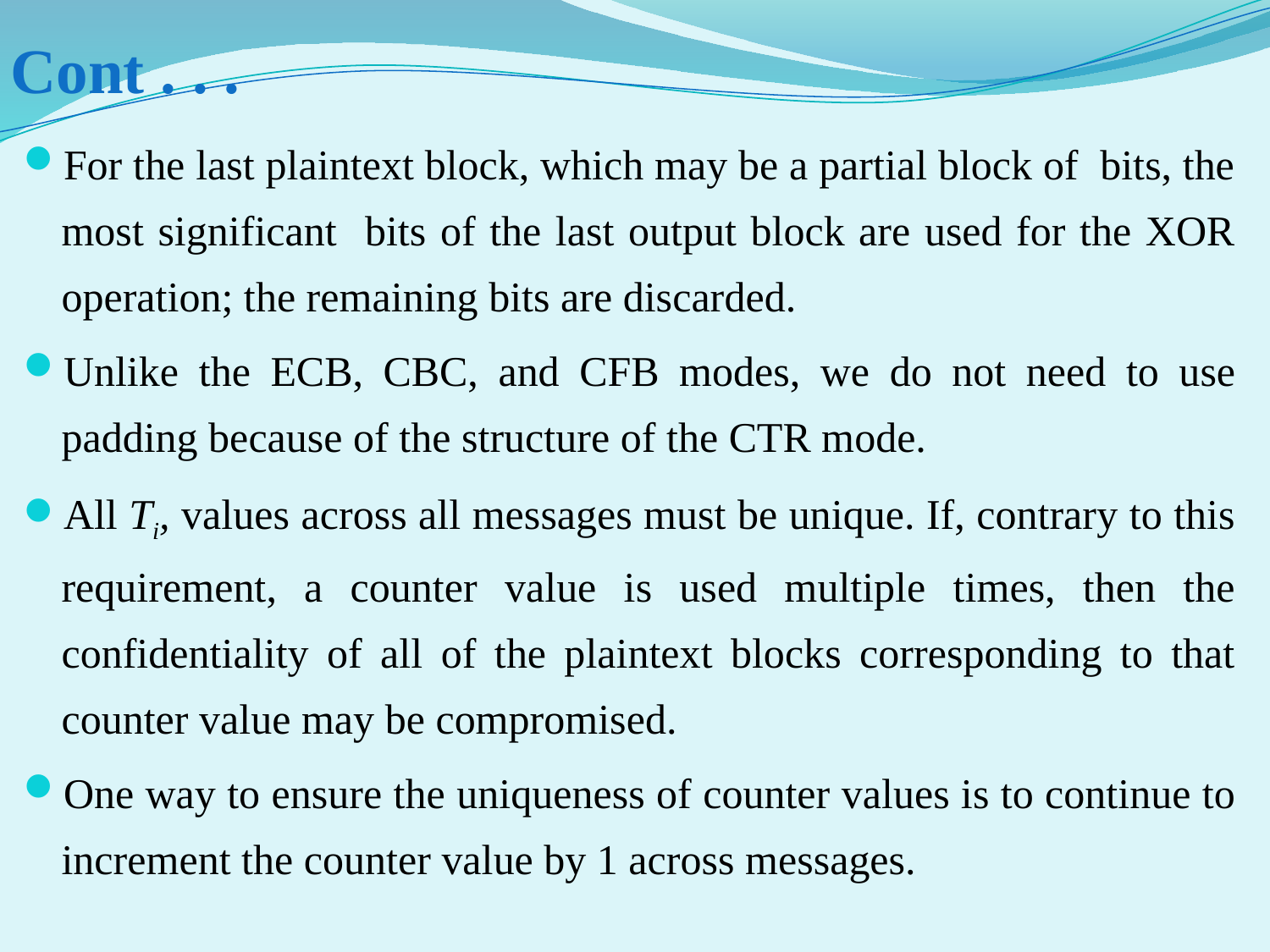

# Cont . . .
For the last plaintext block, which may be a partial block of  bits, the most significant  bits of the last output block are used for the XOR operation; the remaining bits are discarded.
Unlike the ECB, CBC, and CFB modes, we do not need to use padding because of the structure of the CTR mode.
All Ti, values across all messages must be unique. If, contrary to this requirement, a counter value is used multiple times, then the confidentiality of all of the plaintext blocks corresponding to that counter value may be compromised.
One way to ensure the uniqueness of counter values is to continue to increment the counter value by 1 across messages.